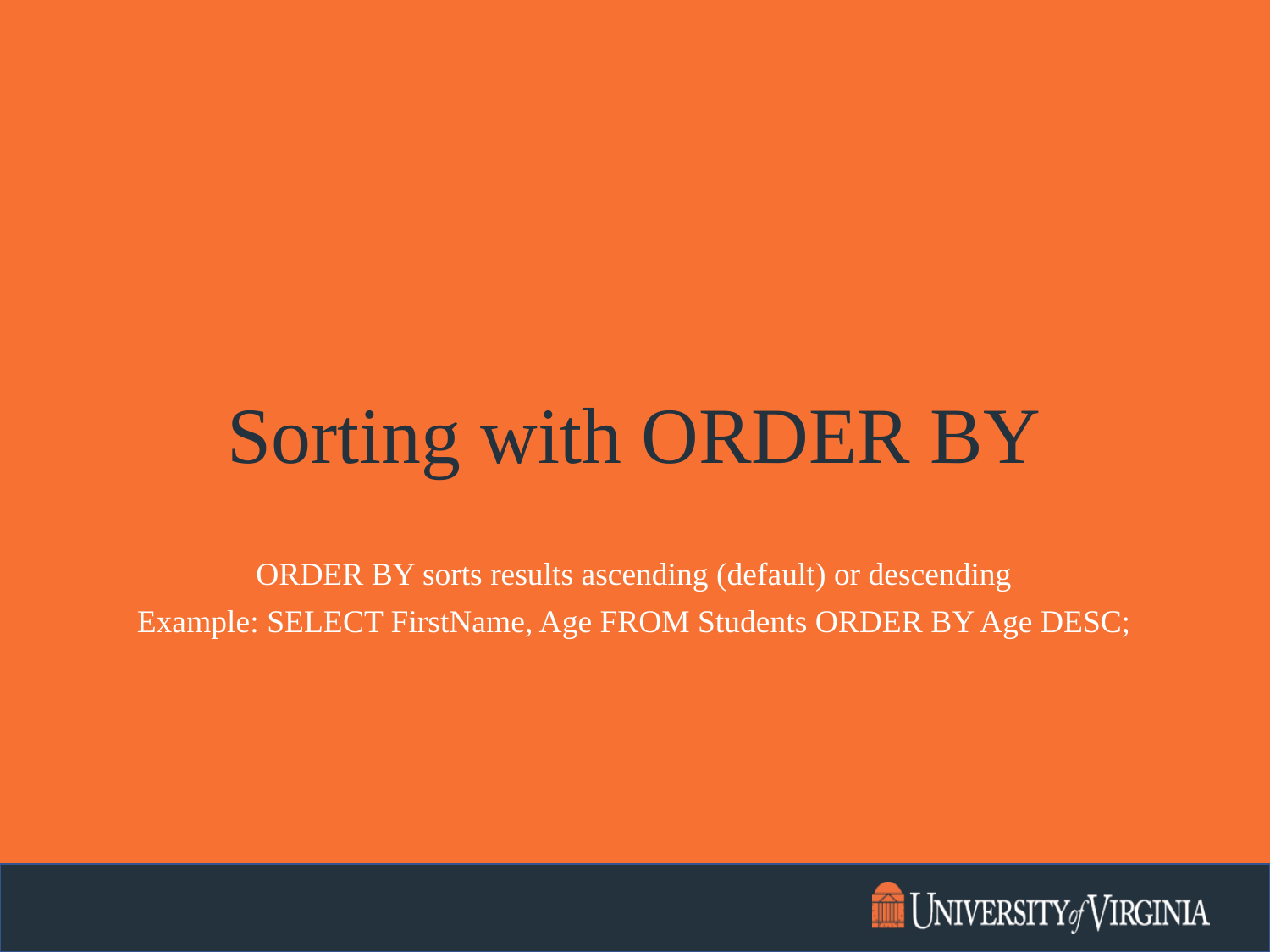

# Sorting with ORDER BY

ORDER BY sorts results ascending (default) or descending
Example: SELECT FirstName, Age FROM Students ORDER BY Age DESC;